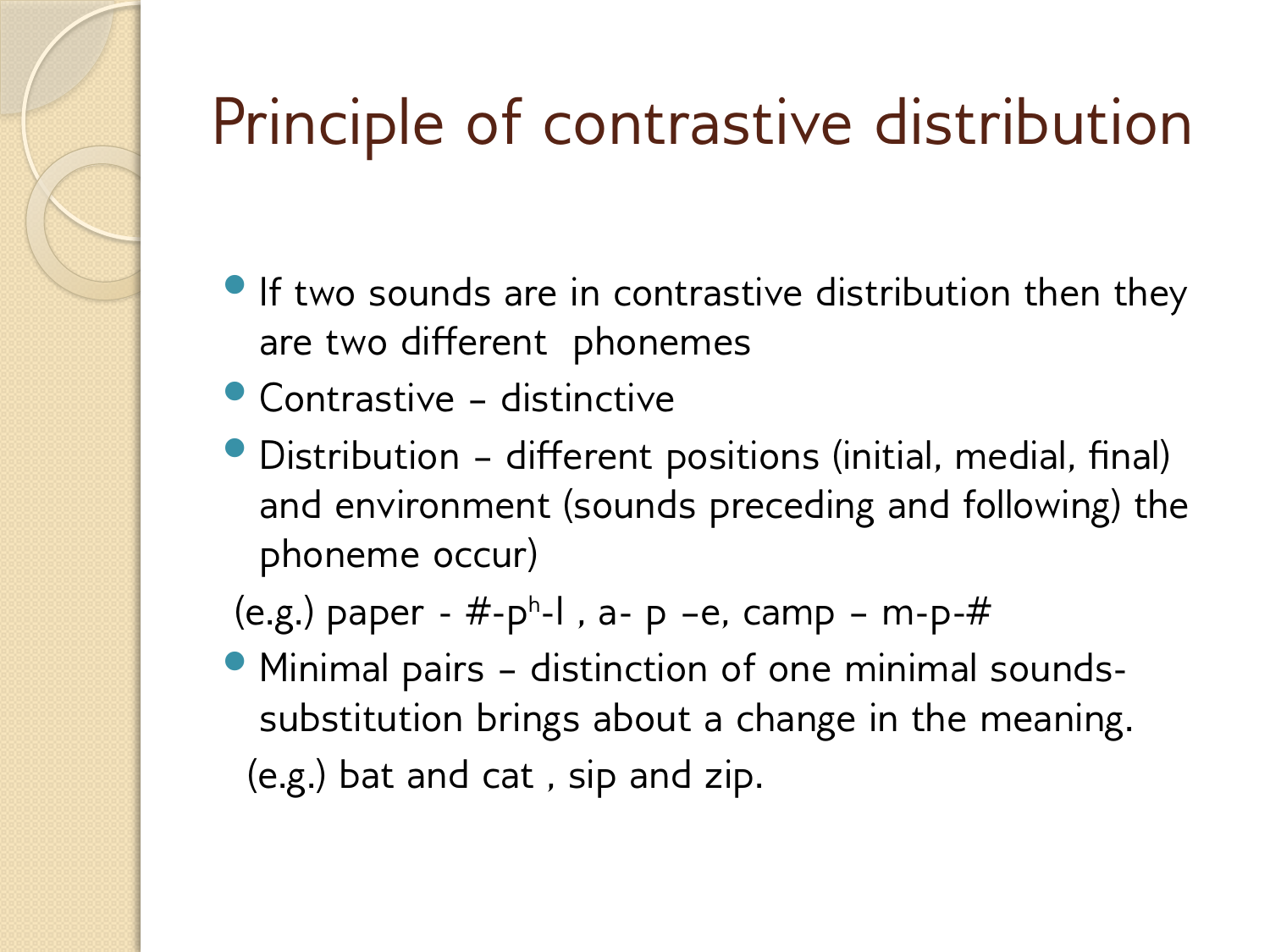

# Principle of contrastive distribution

If two sounds are in contrastive distribution then they are two different  phonemes
Contrastive – distinctive
Distribution – different positions (initial, medial, final) and environment (sounds preceding and following) the phoneme occur)
 (e.g.) paper - #-ph-I , a- p –e, camp – m-p-#
Minimal pairs – distinction of one minimal sounds- substitution brings about a change in the meaning.
  (e.g.) bat and cat , sip and zip.